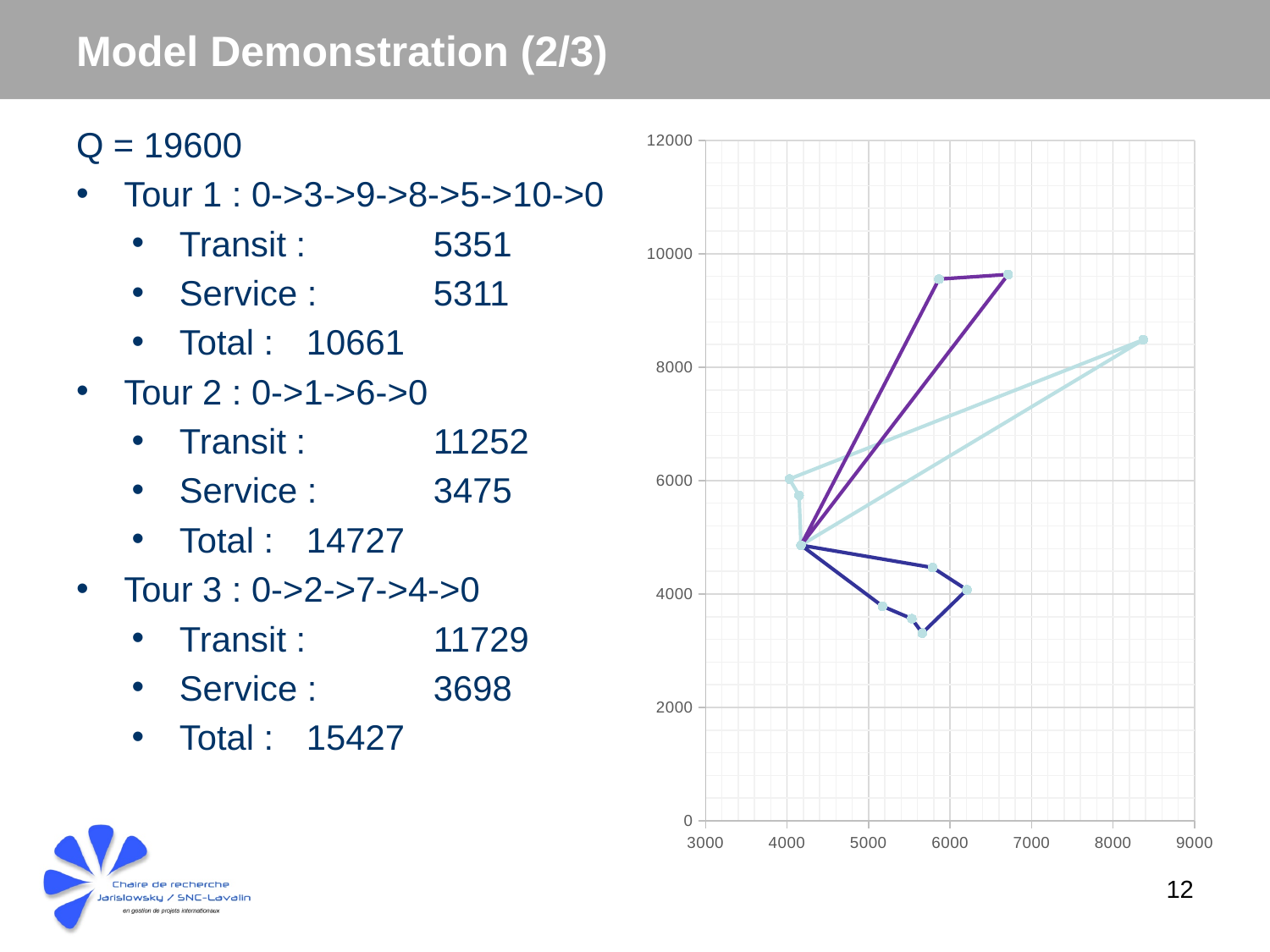

# Model Demonstration (2/3)
Q = 19600
Tour 1 : 0->3->9->8->5->10->0
Transit : 	5351
Service : 	5311
Total : 	10661
Tour 2 : 0->1->6->0
Transit : 	11252
Service : 	3475
Total : 	14727
Tour 3 : 0->2->7->4->0
Transit : 	11729
Service : 	3698
Total : 	15427

### Chart

| Category | Cities | T1 | T2 | T3 |
|---|---|---|---|---|
12